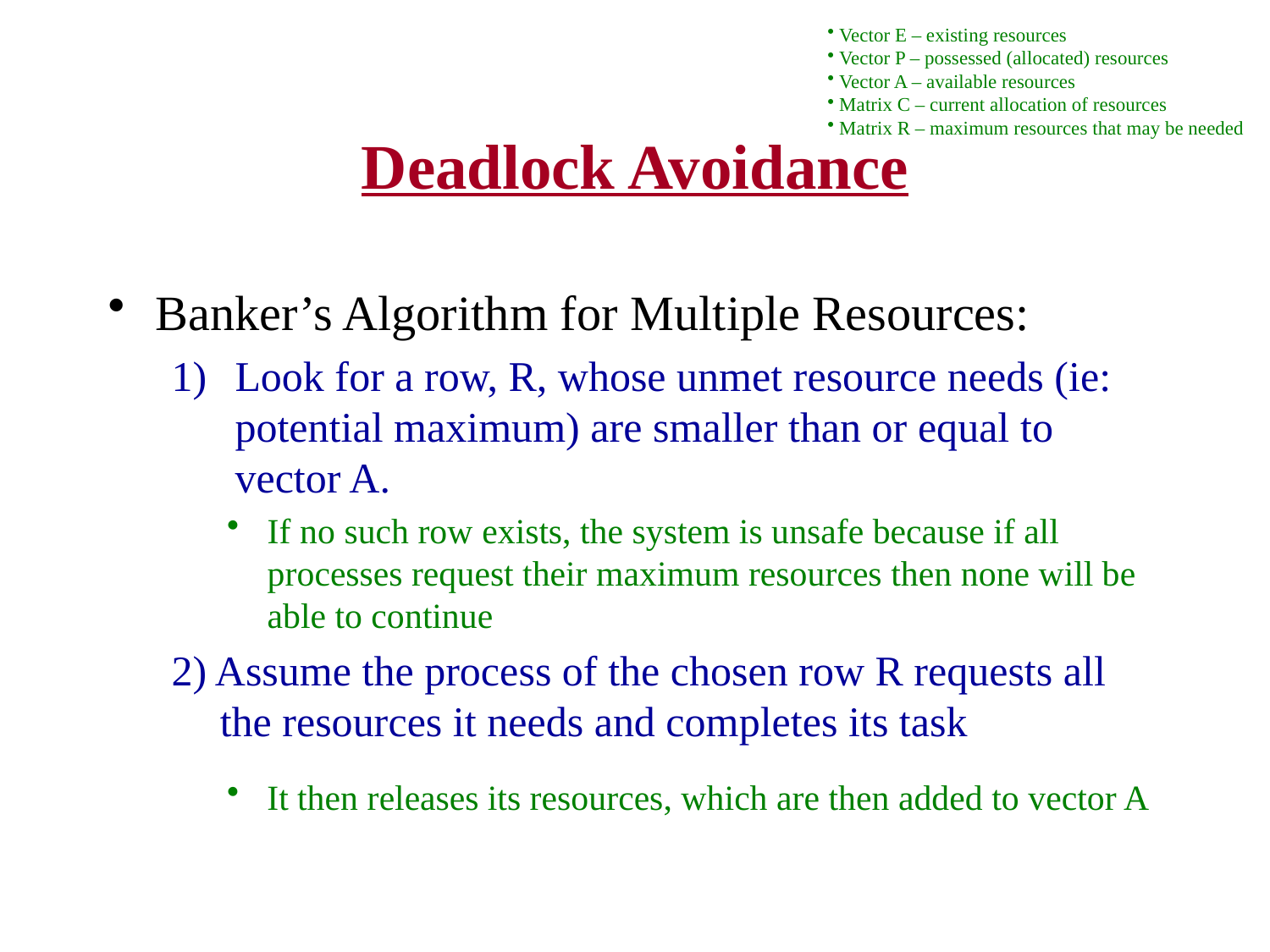

Vector E – existing resources
Vector P – possessed (allocated) resources
Vector A – available resources
Matrix C – current allocation of resources
Matrix R – maximum resources that may be needed
# Deadlock Avoidance
Banker’s Algorithm for Multiple Resources:
Look for a row, R, whose unmet resource needs (ie: potential maximum) are smaller than or equal to vector A.
If no such row exists, the system is unsafe because if all processes request their maximum resources then none will be able to continue
2) Assume the process of the chosen row R requests all the resources it needs and completes its task
It then releases its resources, which are then added to vector A